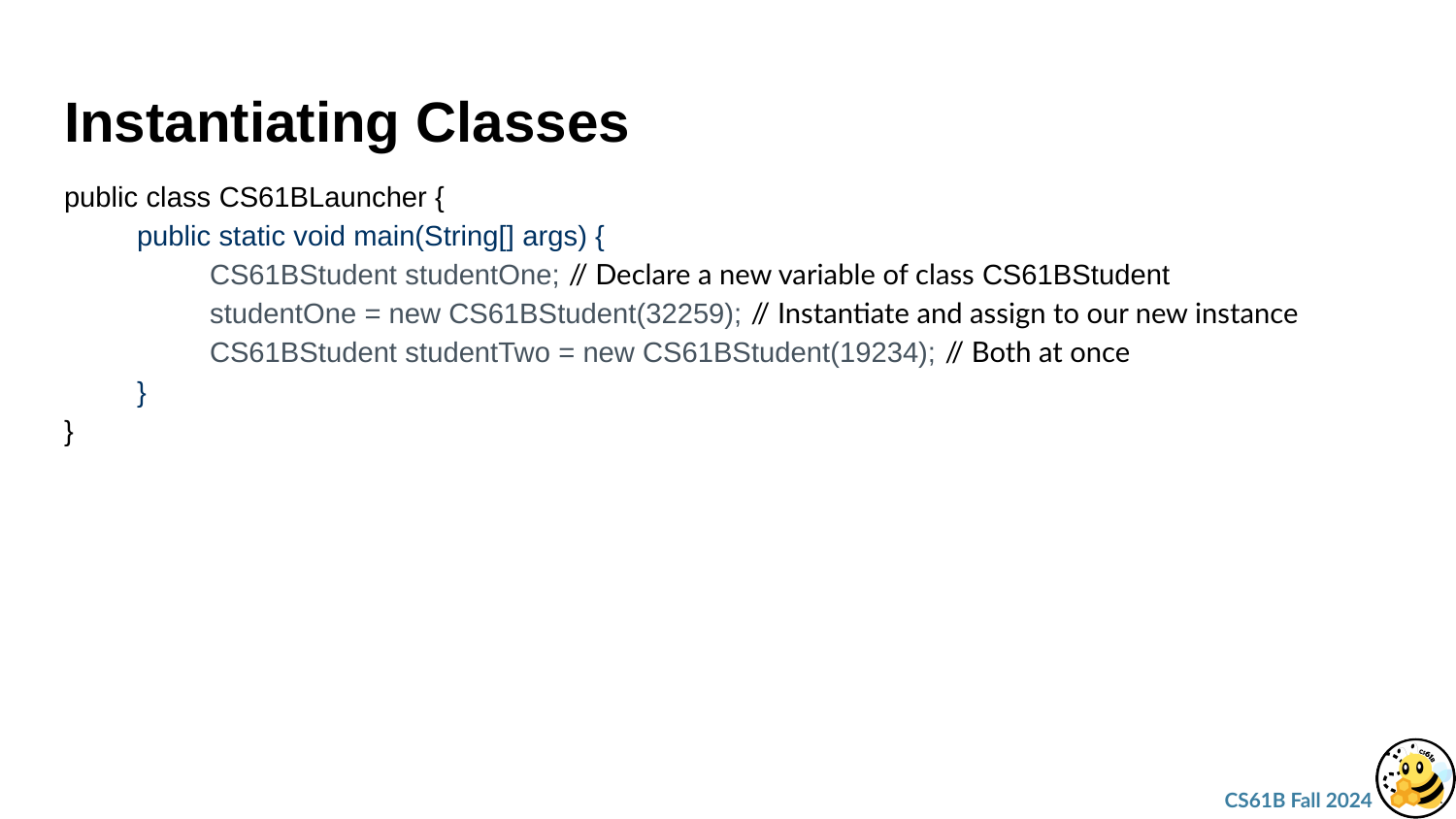

# Instantiating Classes
public class CS61BLauncher {
public static void main(String[] args) {
	CS61BStudent studentOne; // Declare a new variable of class CS61BStudent
studentOne = new CS61BStudent(32259); // Instantiate and assign to our new instance
CS61BStudent studentTwo = new CS61BStudent(19234); // Both at once
}
}